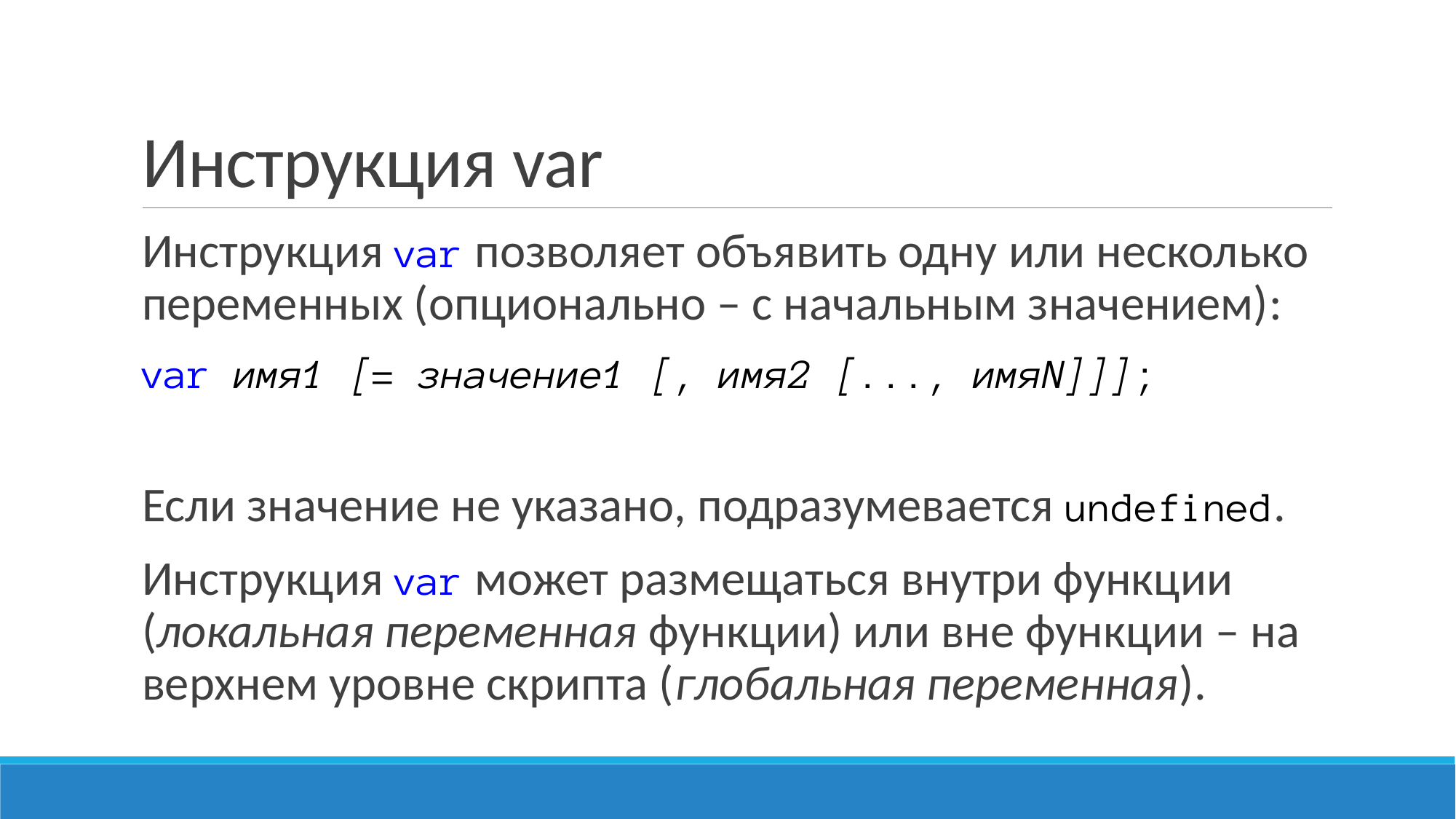

# Инструкция var
Инструкция var позволяет объявить одну или несколько переменных (опционально – с начальным значением):
var имя1 [= значение1 [, имя2 [..., имяN]]];

Если значение не указано, подразумевается undefined.
Инструкция var может размещаться внутри функции (локальная переменная функции) или вне функции – на верхнем уровне скрипта (глобальная переменная).